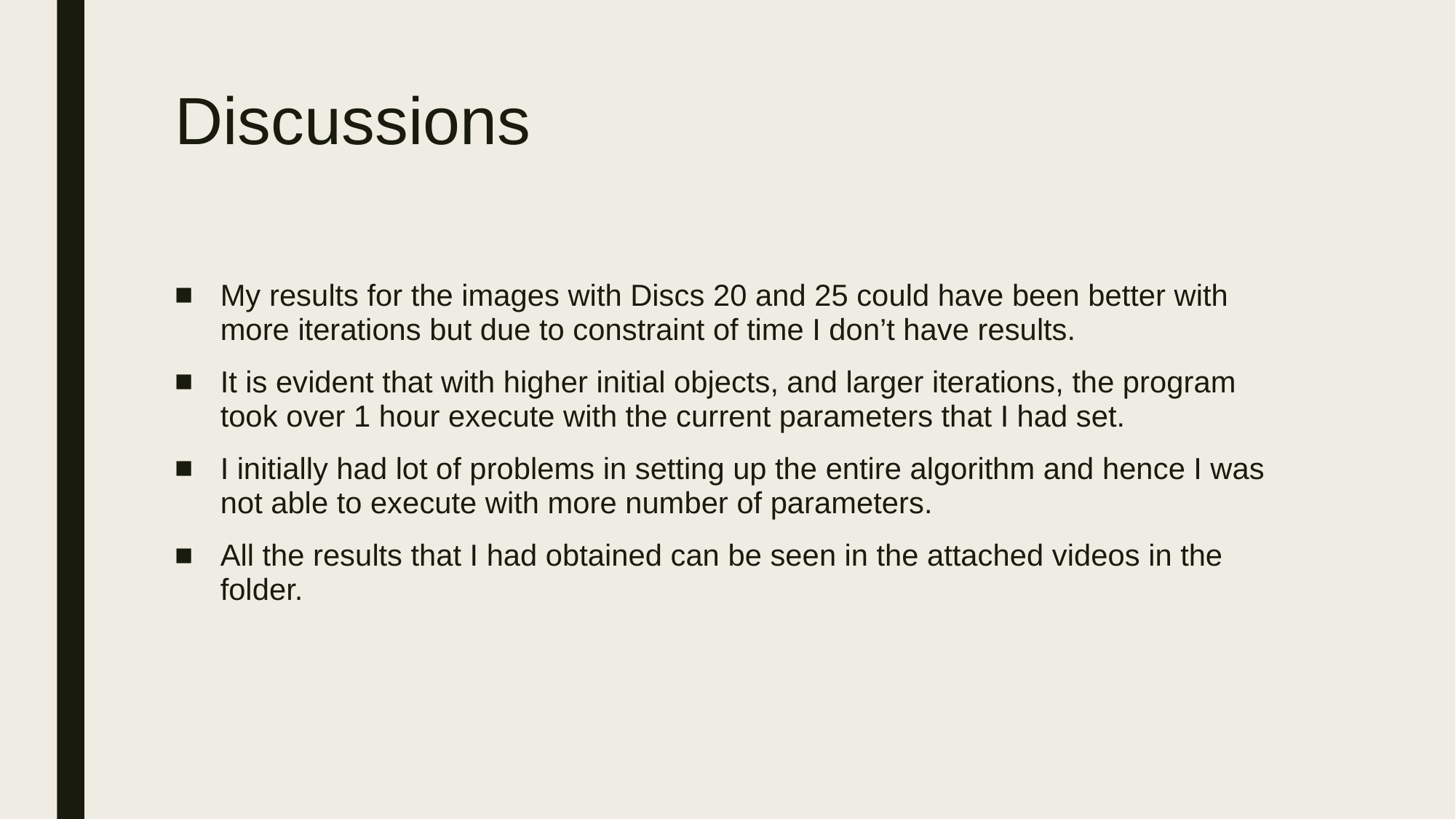

# Discussions
My results for the images with Discs 20 and 25 could have been better with more iterations but due to constraint of time I don’t have results.
It is evident that with higher initial objects, and larger iterations, the program took over 1 hour execute with the current parameters that I had set.
I initially had lot of problems in setting up the entire algorithm and hence I was not able to execute with more number of parameters.
All the results that I had obtained can be seen in the attached videos in the folder.